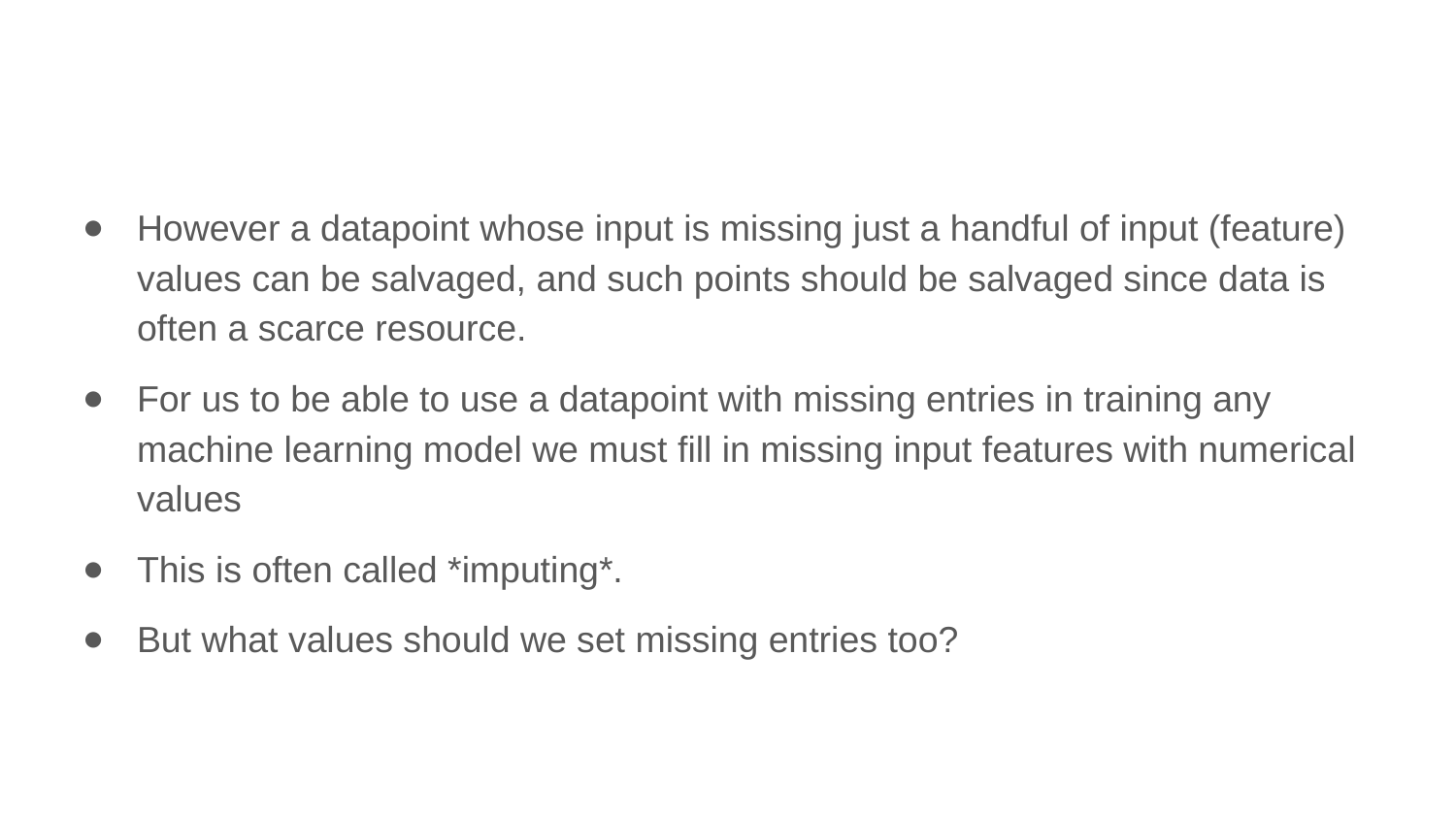

However a datapoint whose input is missing just a handful of input (feature) values can be salvaged, and such points should be salvaged since data is often a scarce resource.
For us to be able to use a datapoint with missing entries in training any machine learning model we must fill in missing input features with numerical values
This is often called *imputing*.
But what values should we set missing entries too?